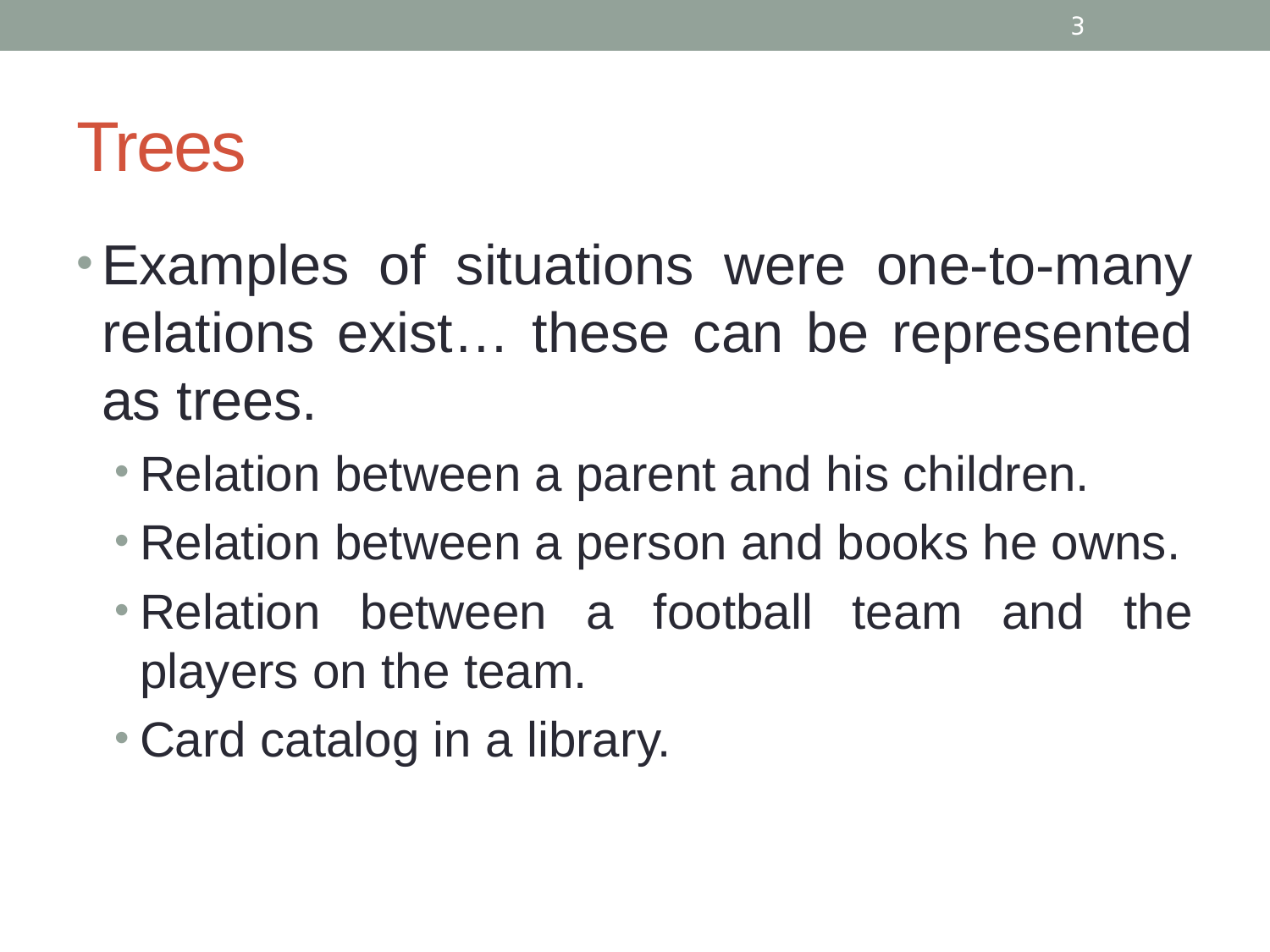

3
# Trees
Examples of situations were one-to-many relations exist… these can be represented as trees.
Relation between a parent and his children.
Relation between a person and books he owns.
Relation between a football team and the players on the team.
Card catalog in a library.